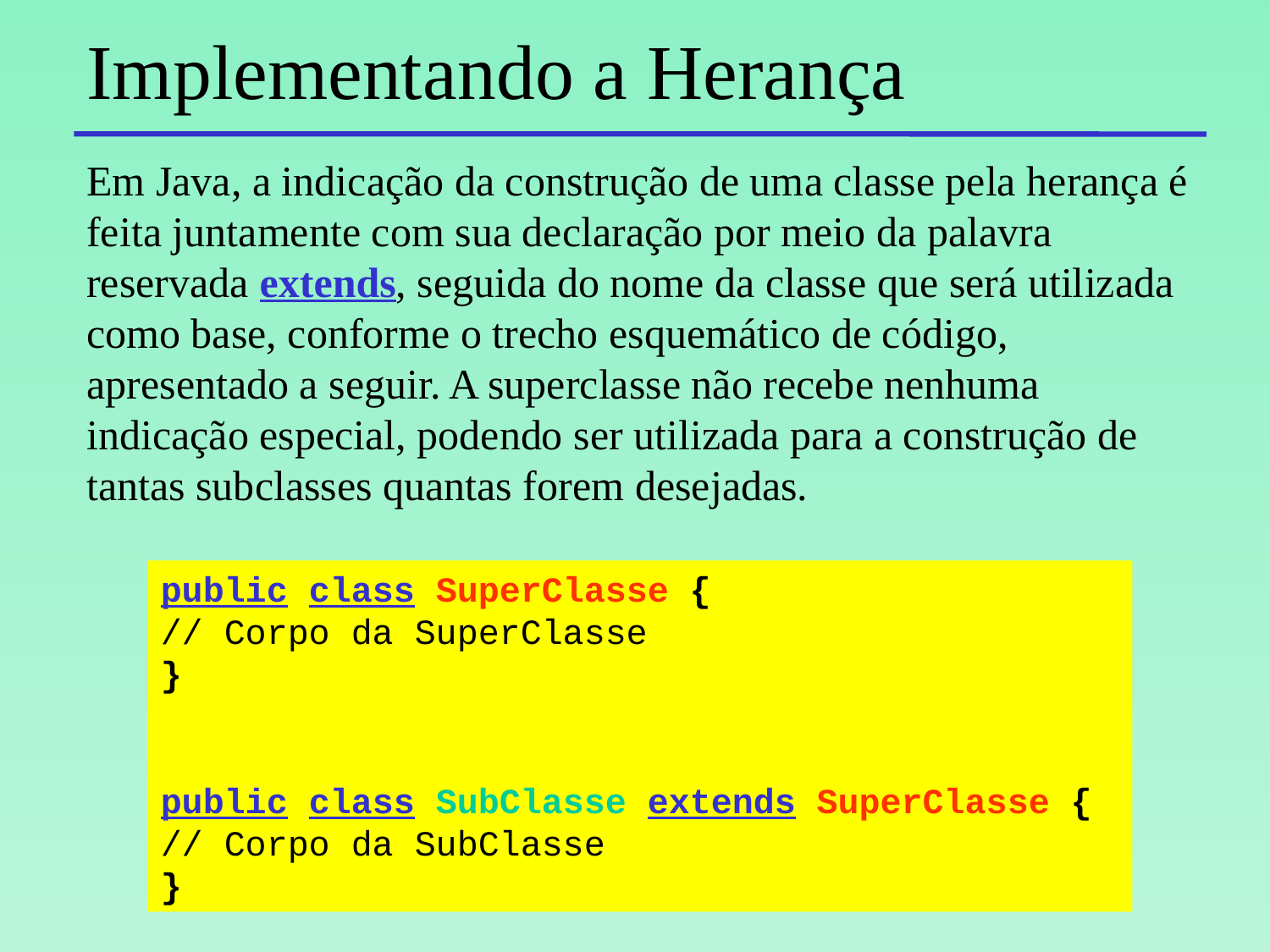

# Implementando a Herança

Em Java, a indicação da construção de uma classe pela herança é feita juntamente com sua declaração por meio da palavra reservada extends, seguida do nome da classe que será utilizada como base, conforme o trecho esquemático de código, apresentado a seguir. A superclasse não recebe nenhuma indicação especial, podendo ser utilizada para a construção de tantas subclasses quantas forem desejadas.
public class SuperClasse {
// Corpo da SuperClasse
}

public class SubClasse extends SuperClasse {
// Corpo da SubClasse
}